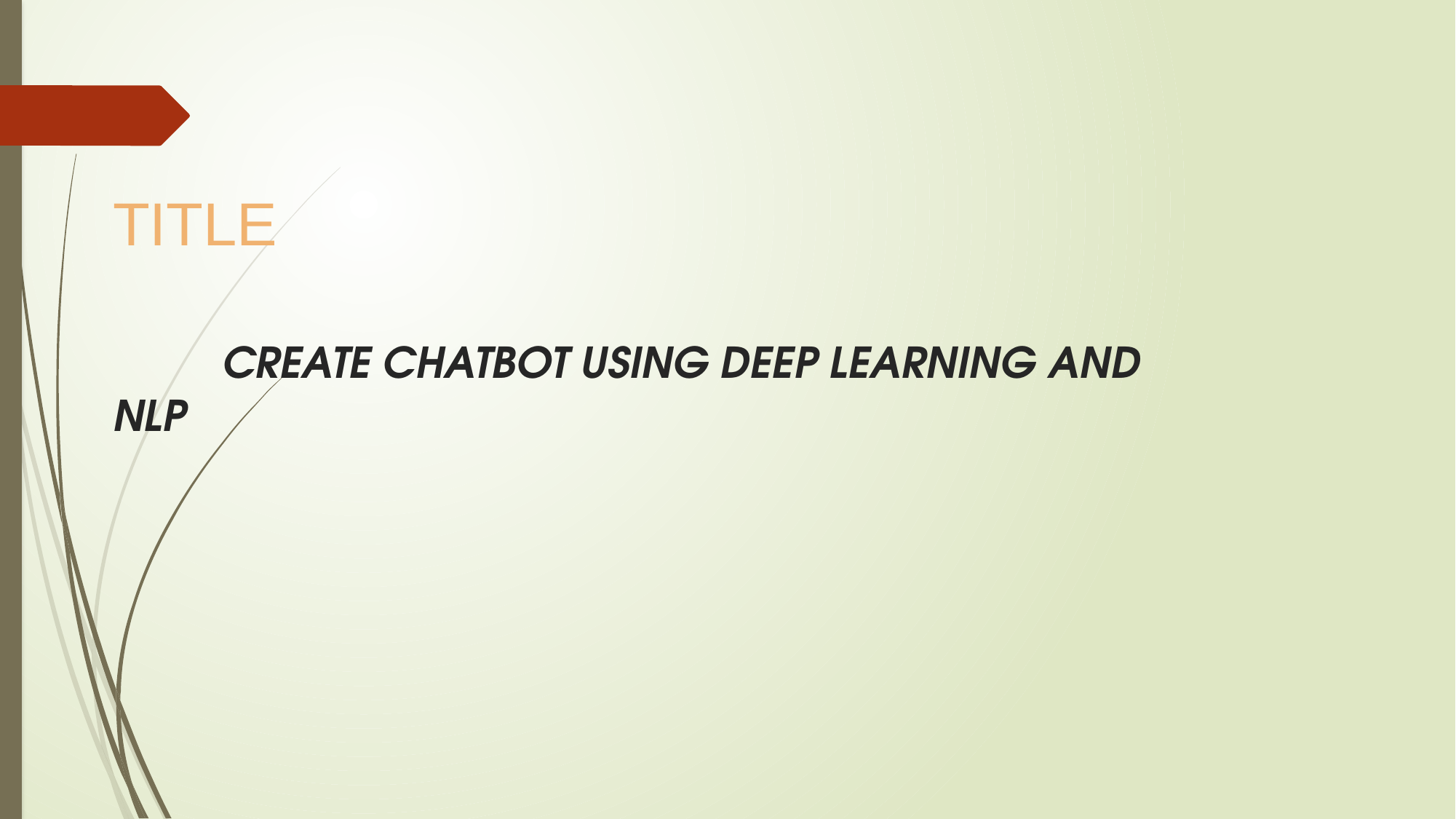

# TITLE CREATE CHATBOT USING DEEP LEARNING AND NLP